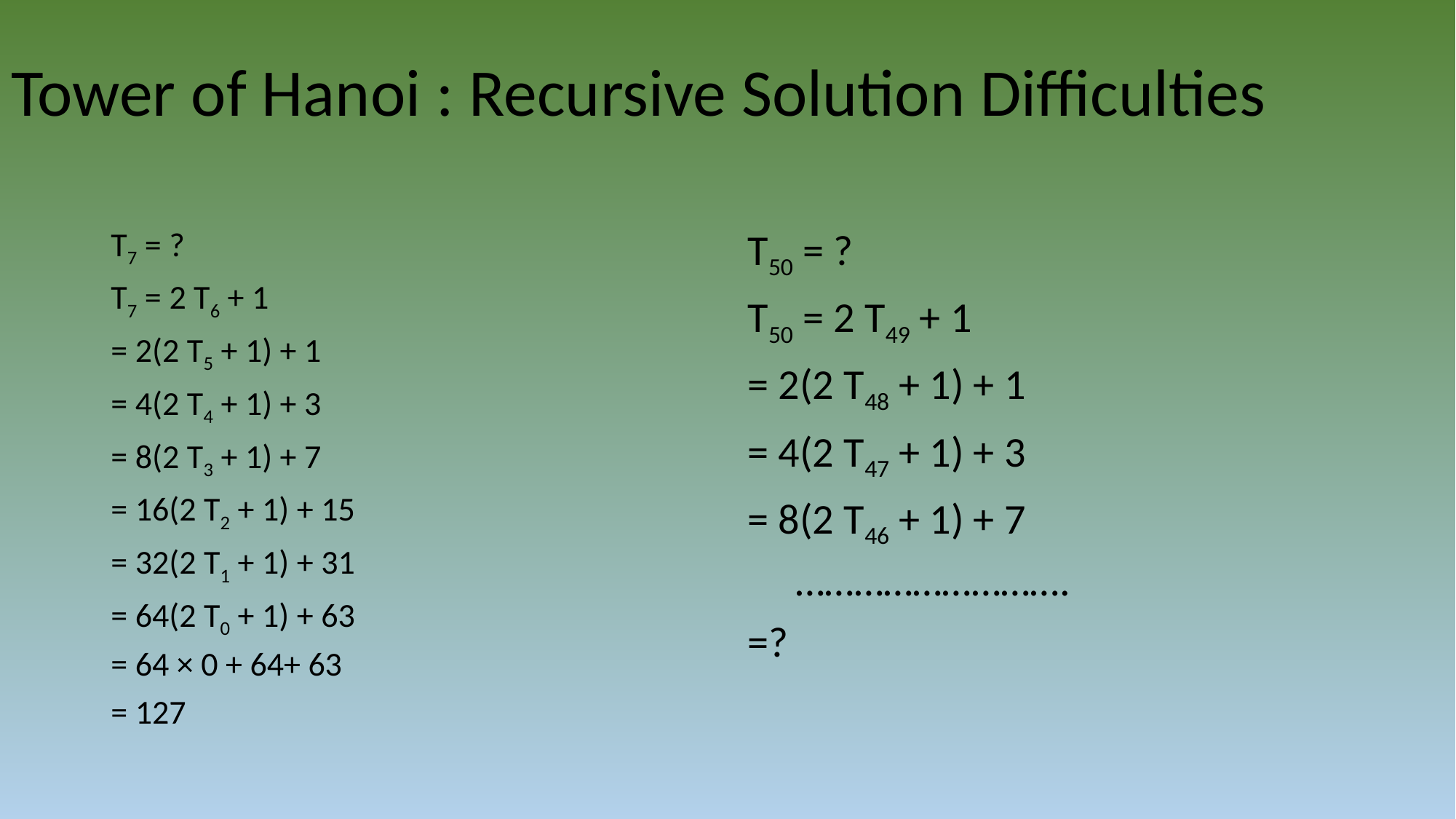

# Tower of Hanoi : Recursive Solution Difficulties
T7 = ?
T7 = 2 T6 + 1
= 2(2 T5 + 1) + 1
= 4(2 T4 + 1) + 3
= 8(2 T3 + 1) + 7
= 16(2 T2 + 1) + 15
= 32(2 T1 + 1) + 31
= 64(2 T0 + 1) + 63
= 64 × 0 + 64+ 63
= 127

T50 = ?
T50 = 2 T49 + 1
= 2(2 T48 + 1) + 1
= 4(2 T47 + 1) + 3
= 8(2 T46 + 1) + 7
     ……………………….
=?